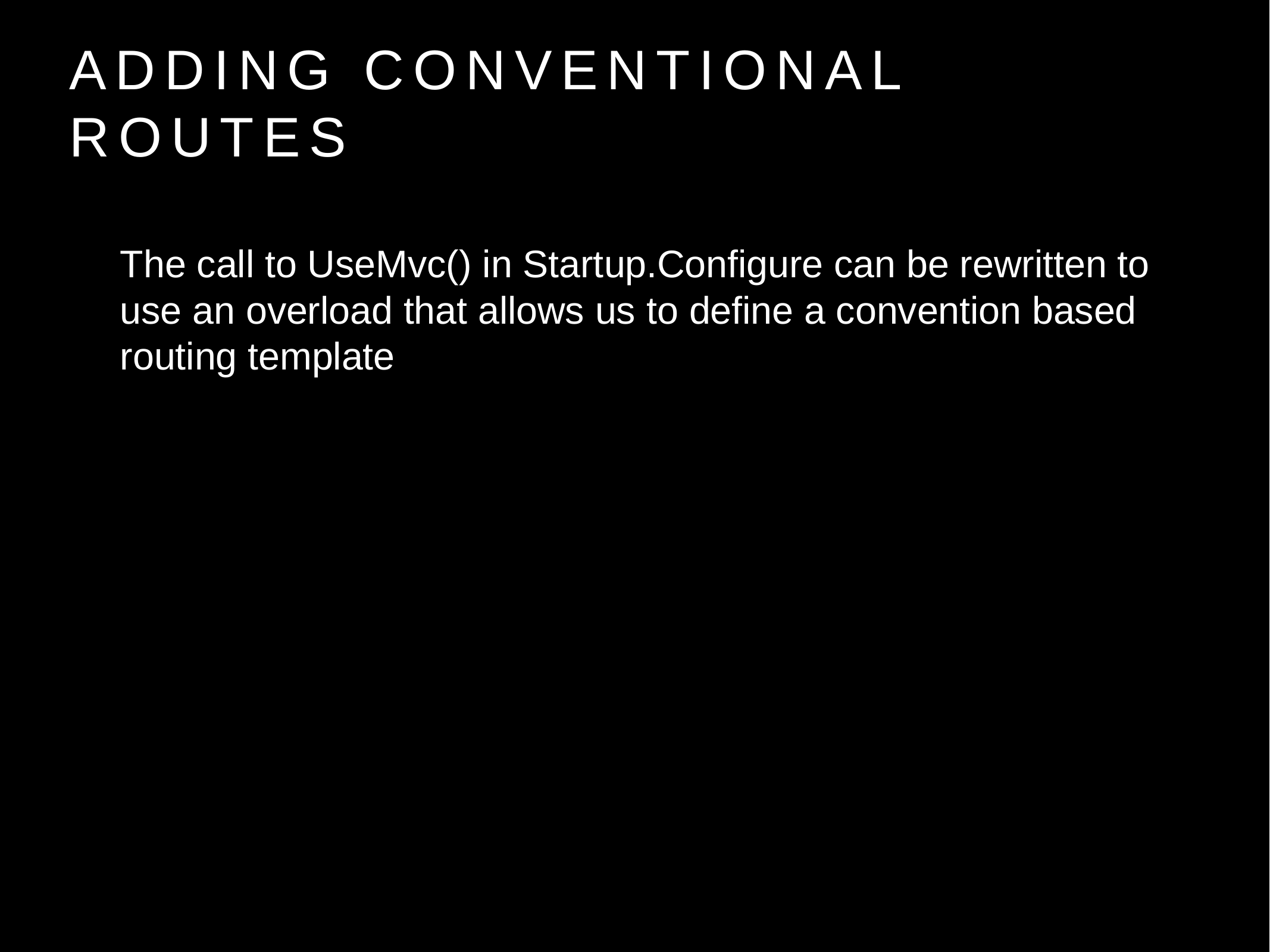

# AdDING CONVENTIONAL ROUTES
The call to UseMvc() in Startup.Configure can be rewritten to use an overload that allows us to define a convention based routing template